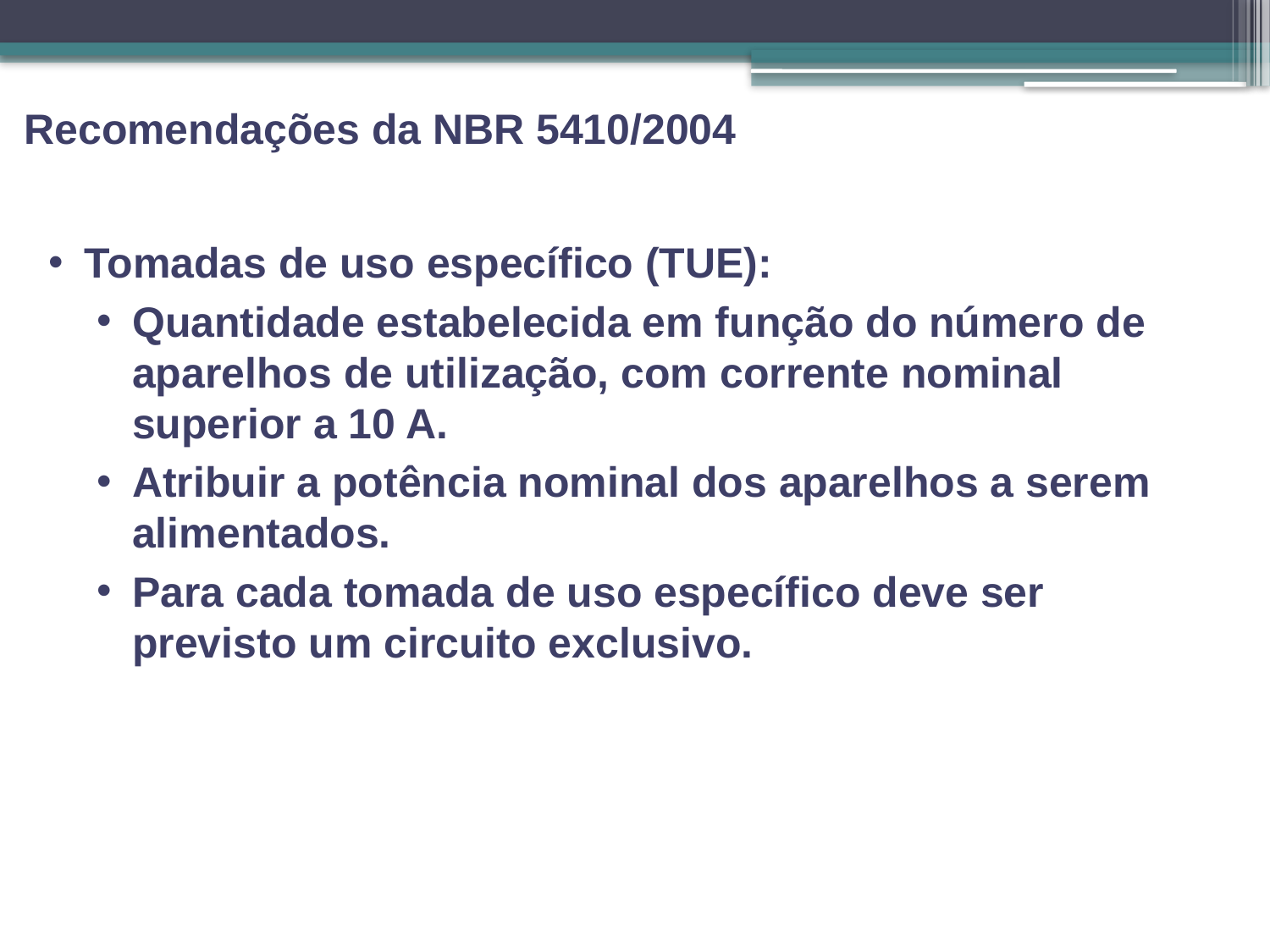

Recomendações da NBR 5410/2004

Tomadas de uso específico (TUE):
Quantidade estabelecida em função do número de aparelhos de utilização, com corrente nominal superior a 10 A.
Atribuir a potência nominal dos aparelhos a serem alimentados.
Para cada tomada de uso específico deve ser previsto um circuito exclusivo.